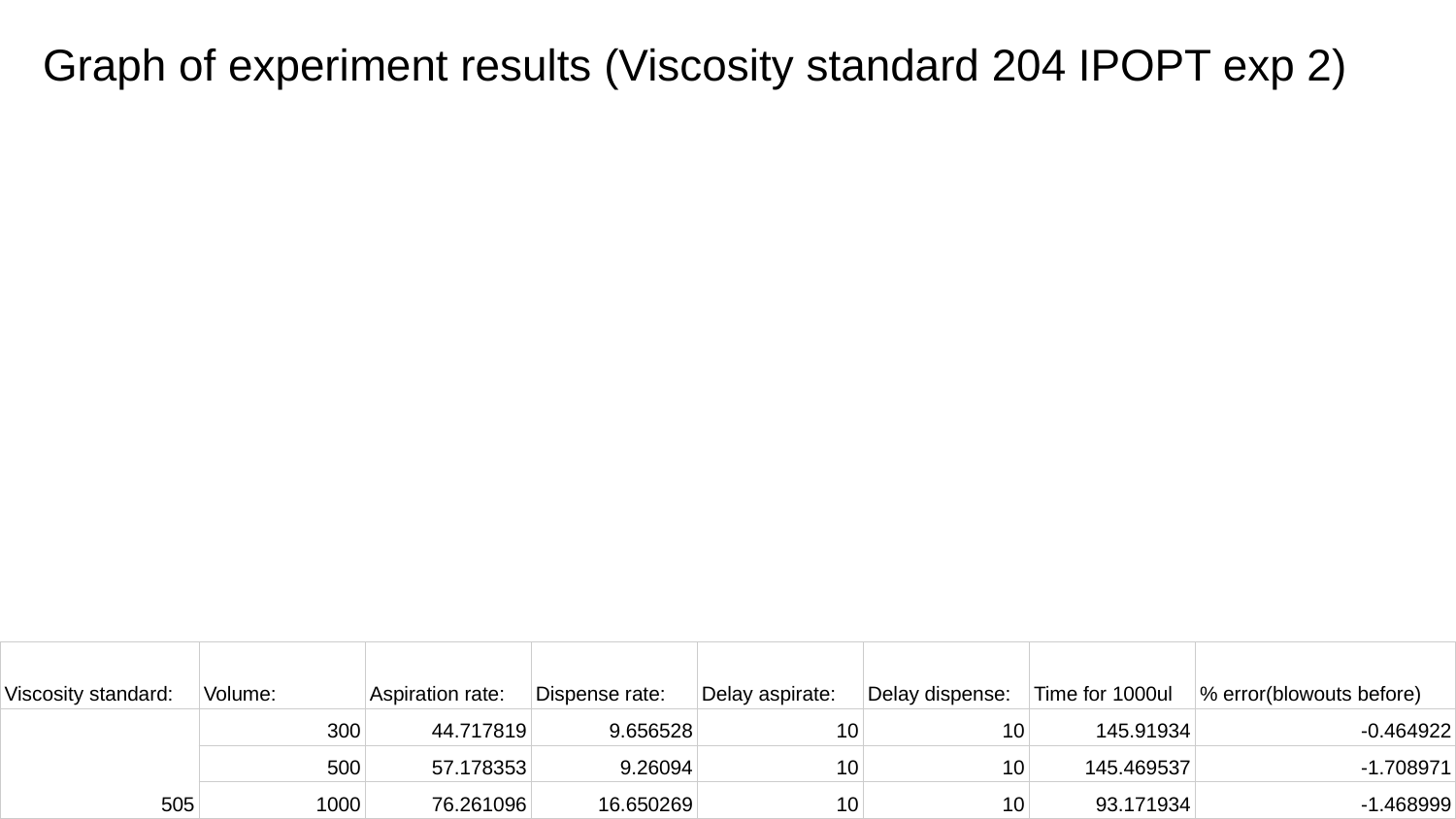

# Graph of experiment results (Viscosity standard 204 IPOPT exp 2)
| Viscosity standard: | Volume: | Aspiration rate: | Dispense rate: | Delay aspirate: | Delay dispense: | Time for 1000ul | % error(blowouts before) |
| --- | --- | --- | --- | --- | --- | --- | --- |
| 505 | 300 | 44.717819 | 9.656528 | 10 | 10 | 145.91934 | -0.464922 |
|  | 500 | 57.178353 | 9.26094 | 10 | 10 | 145.469537 | -1.708971 |
|  | 1000 | 76.261096 | 16.650269 | 10 | 10 | 93.171934 | -1.468999 |